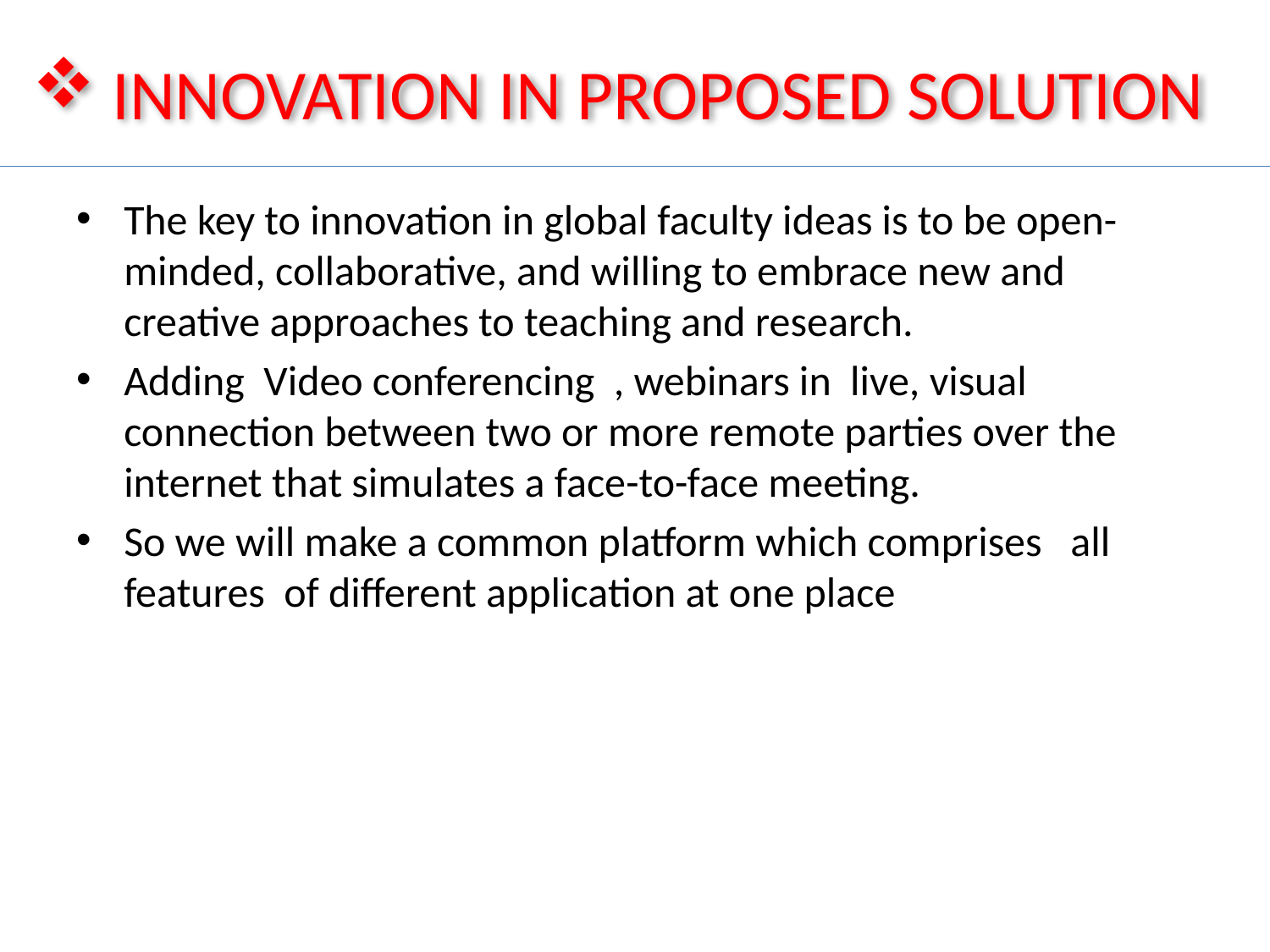

# INNOVATION IN PROPOSED SOLUTION
The key to innovation in global faculty ideas is to be open-minded, collaborative, and willing to embrace new and creative approaches to teaching and research.
Adding  Video conferencing  , webinars in  live, visual connection between two or more remote parties over the internet that simulates a face-to-face meeting.
So we will make a common platform which comprises   all features  of different application at one place